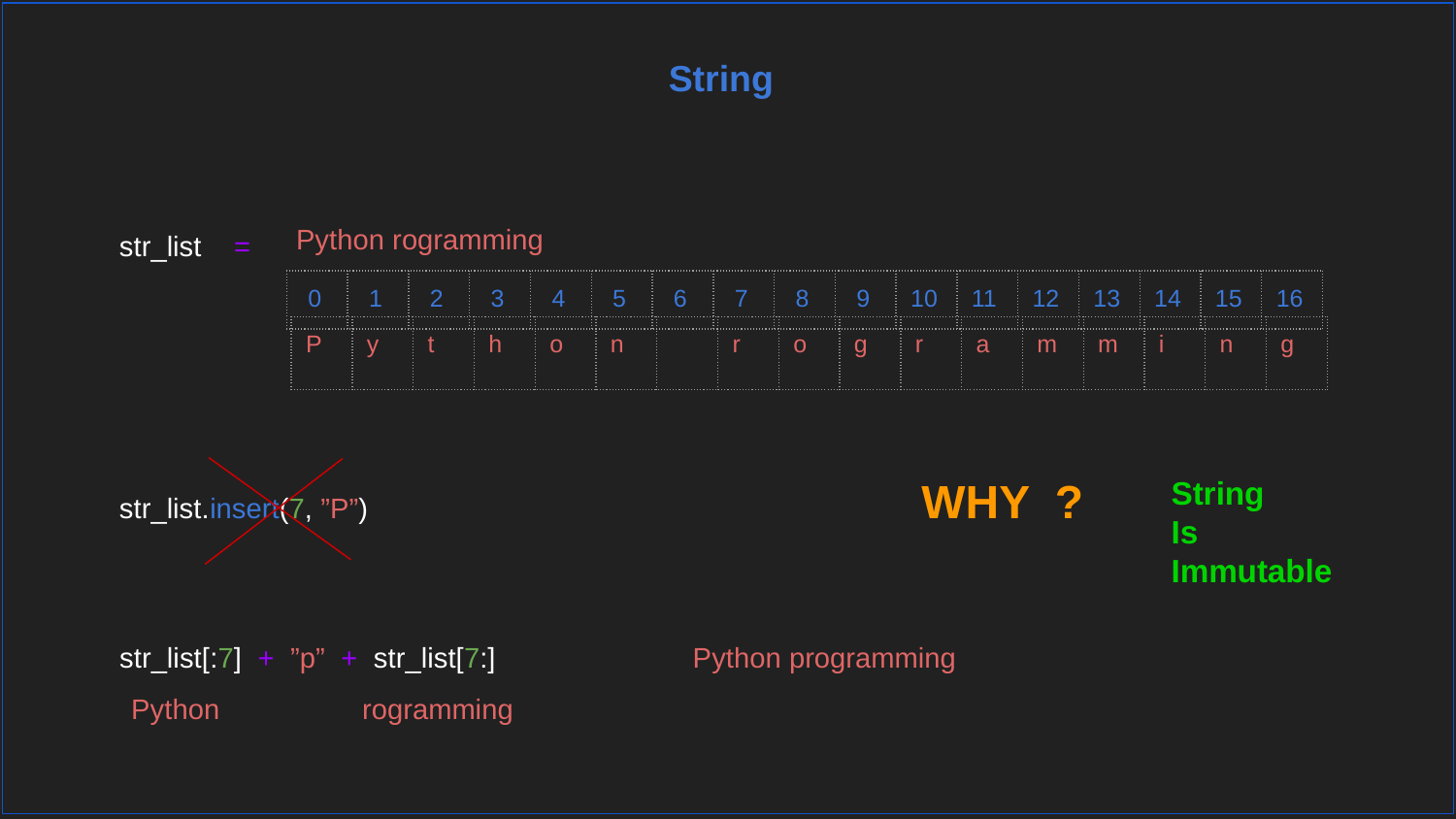

String
Python rogramming
str_list    =
| 0 | 1 | 2 | 3 | 4 | 5 | 6 | 7 | 8 | 9 | 10 | 11 | 12 | 13 | 14 | 15 | 16 |
| --- | --- | --- | --- | --- | --- | --- | --- | --- | --- | --- | --- | --- | --- | --- | --- | --- |
| P | y | t | h | o | n |  | r | o | g | r | a | m | m | i | n | g |
| --- | --- | --- | --- | --- | --- | --- | --- | --- | --- | --- | --- | --- | --- | --- | --- | --- |
WHY  ?
String
Is
Immutable
str_list.insert(7, ”P”)
str_list[:7]  +  ”p”  +  str_list[7:]
Python programming
Python
rogramming